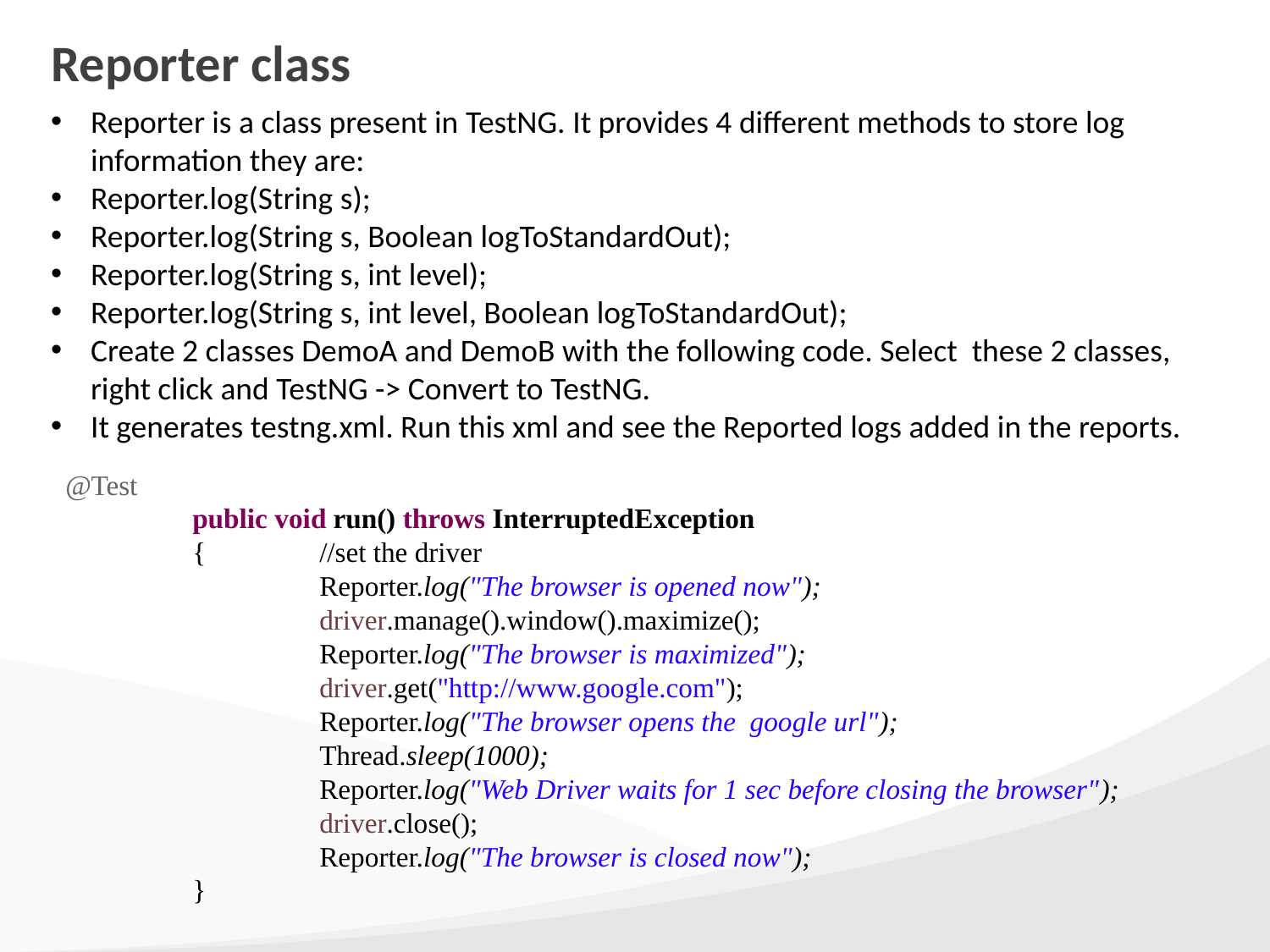

# Reporter class
Reporter is a class present in TestNG. It provides 4 different methods to store log information they are:
Reporter.log(String s);
Reporter.log(String s, Boolean logToStandardOut);
Reporter.log(String s, int level);
Reporter.log(String s, int level, Boolean logToStandardOut);
Create 2 classes DemoA and DemoB with the following code. Select  these 2 classes, right click and TestNG -> Convert to TestNG.
It generates testng.xml. Run this xml and see the Reported logs added in the reports.
@Test
	public void run() throws InterruptedException
	{	//set the driver
		Reporter.log("The browser is opened now");
		driver.manage().window().maximize();
		Reporter.log("The browser is maximized");
		driver.get("http://www.google.com");
		Reporter.log("The browser opens the  google url");
		Thread.sleep(1000);
		Reporter.log("Web Driver waits for 1 sec before closing the browser");
		driver.close();
		Reporter.log("The browser is closed now");
	}